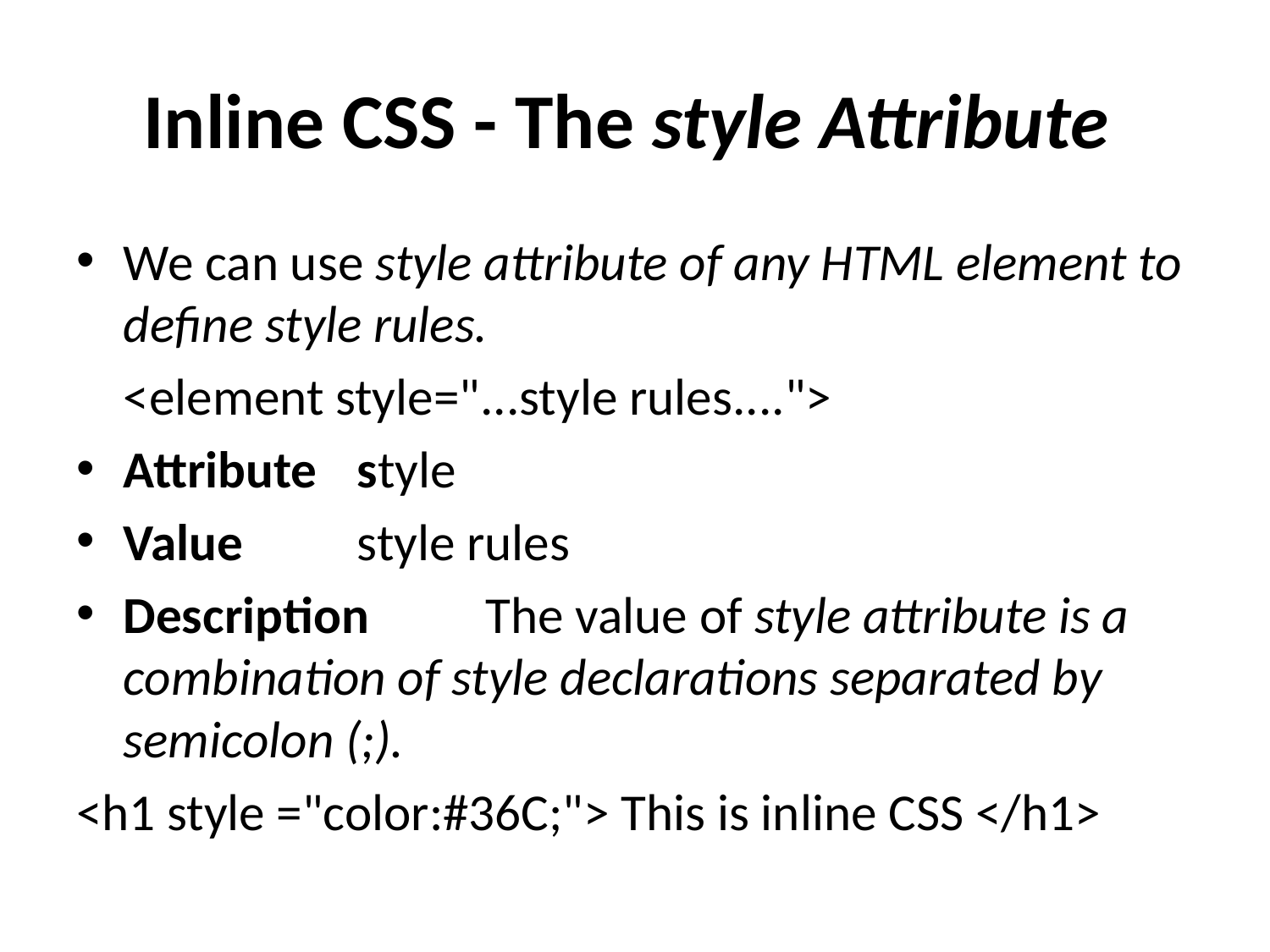

# Inline CSS - The style Attribute
We can use style attribute of any HTML element to define style rules.
	<element style="...style rules....">
Attribute 	style
Value		style rules
Description 	 The value of style attribute is a combination of style declarations separated by semicolon (;).
<h1 style ="color:#36C;"> This is inline CSS </h1>